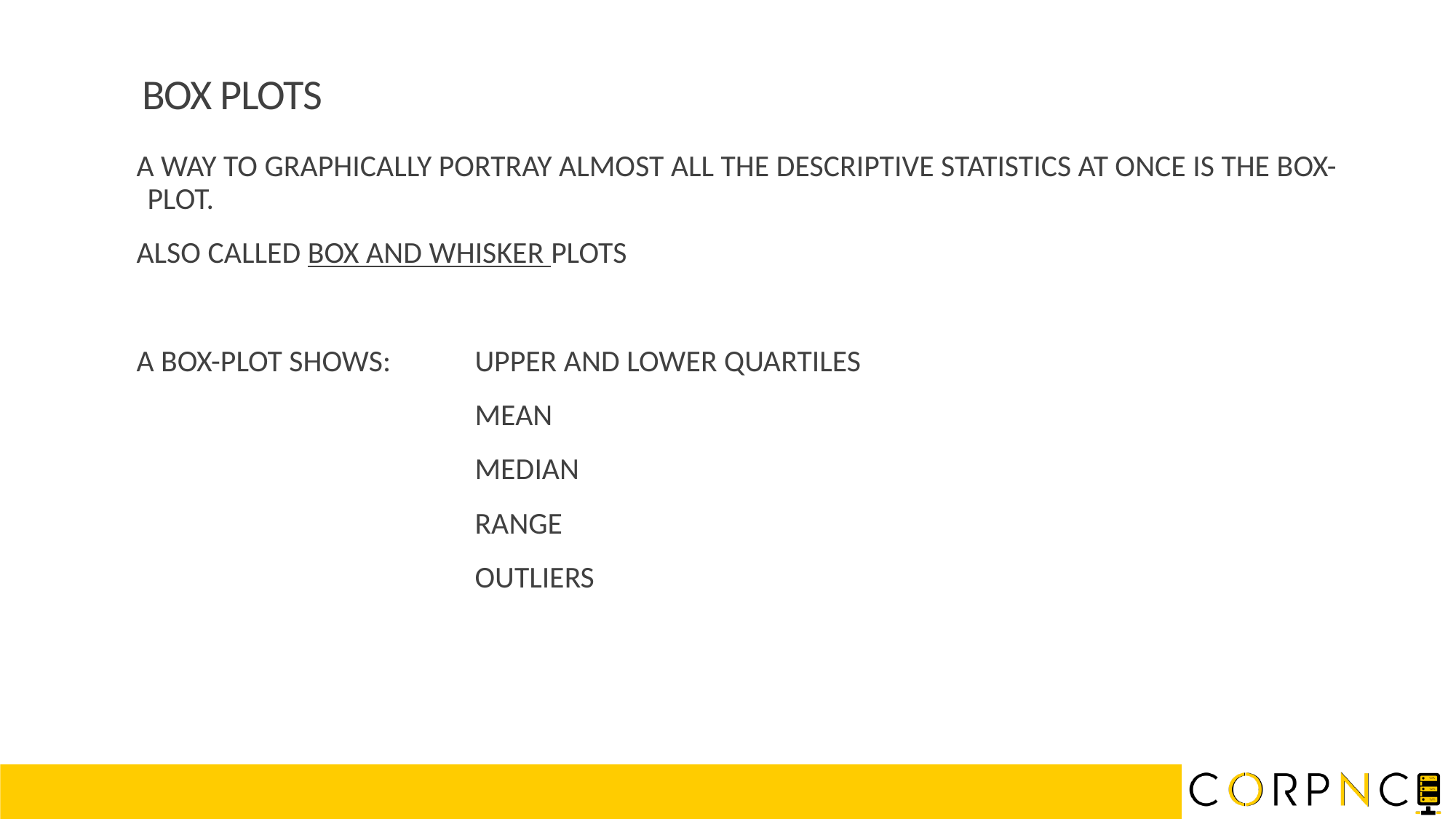

BOX PLOTS
A WAY TO GRAPHICALLY PORTRAY ALMOST ALL THE DESCRIPTIVE STATISTICS AT ONCE IS THE BOX-PLOT.
ALSO CALLED BOX AND WHISKER PLOTS

A BOX-PLOT SHOWS:	UPPER AND LOWER QUARTILES
				MEAN
				MEDIAN
				RANGE
				OUTLIERS